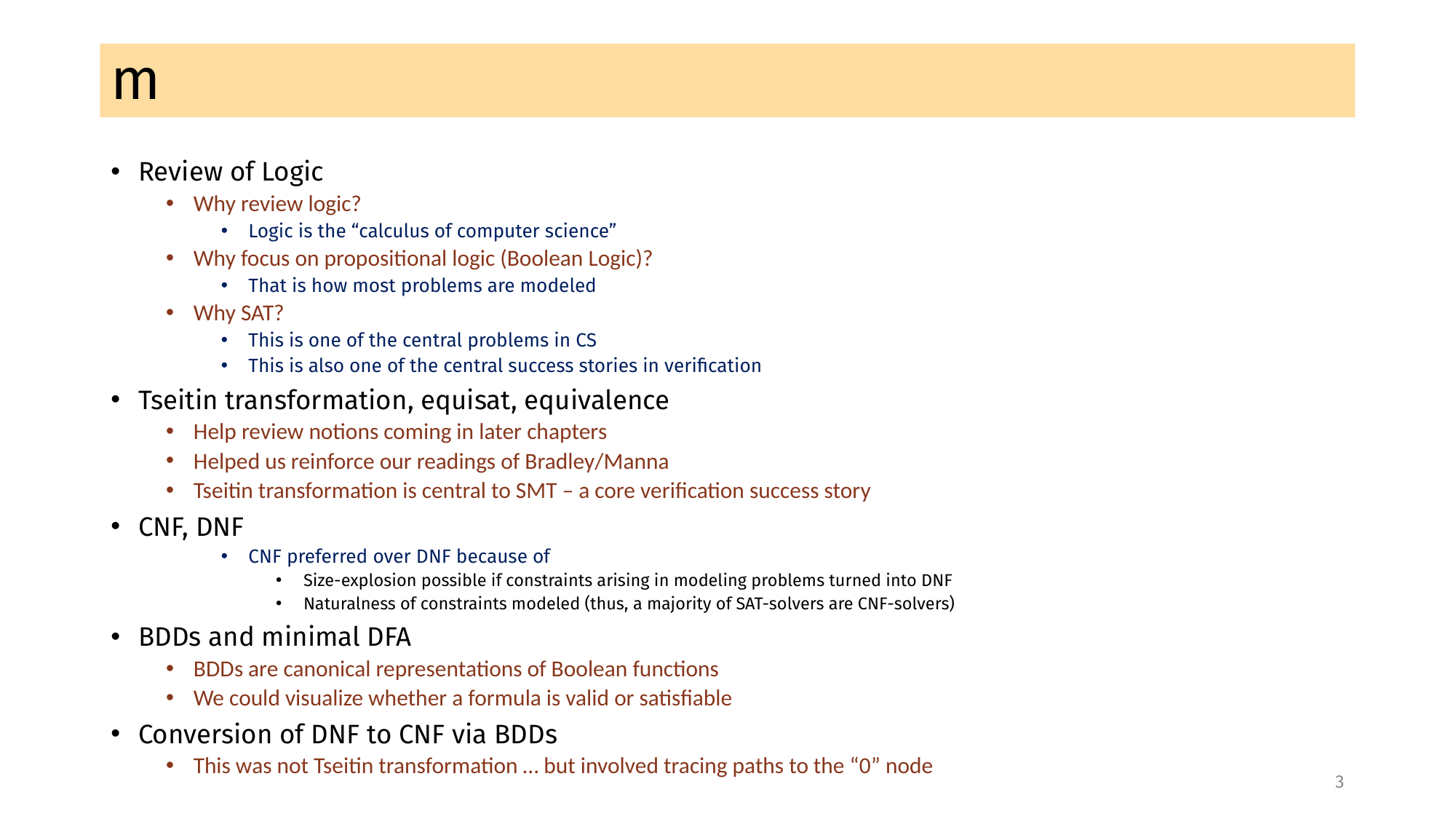

# m
Review of Logic
Why review logic?
Logic is the “calculus of computer science”
Why focus on propositional logic (Boolean Logic)?
That is how most problems are modeled
Why SAT?
This is one of the central problems in CS
This is also one of the central success stories in verification
Tseitin transformation, equisat, equivalence
Help review notions coming in later chapters
Helped us reinforce our readings of Bradley/Manna
Tseitin transformation is central to SMT – a core verification success story
CNF, DNF
CNF preferred over DNF because of
Size-explosion possible if constraints arising in modeling problems turned into DNF
Naturalness of constraints modeled (thus, a majority of SAT-solvers are CNF-solvers)
BDDs and minimal DFA
BDDs are canonical representations of Boolean functions
We could visualize whether a formula is valid or satisfiable
Conversion of DNF to CNF via BDDs
This was not Tseitin transformation … but involved tracing paths to the “0” node

3